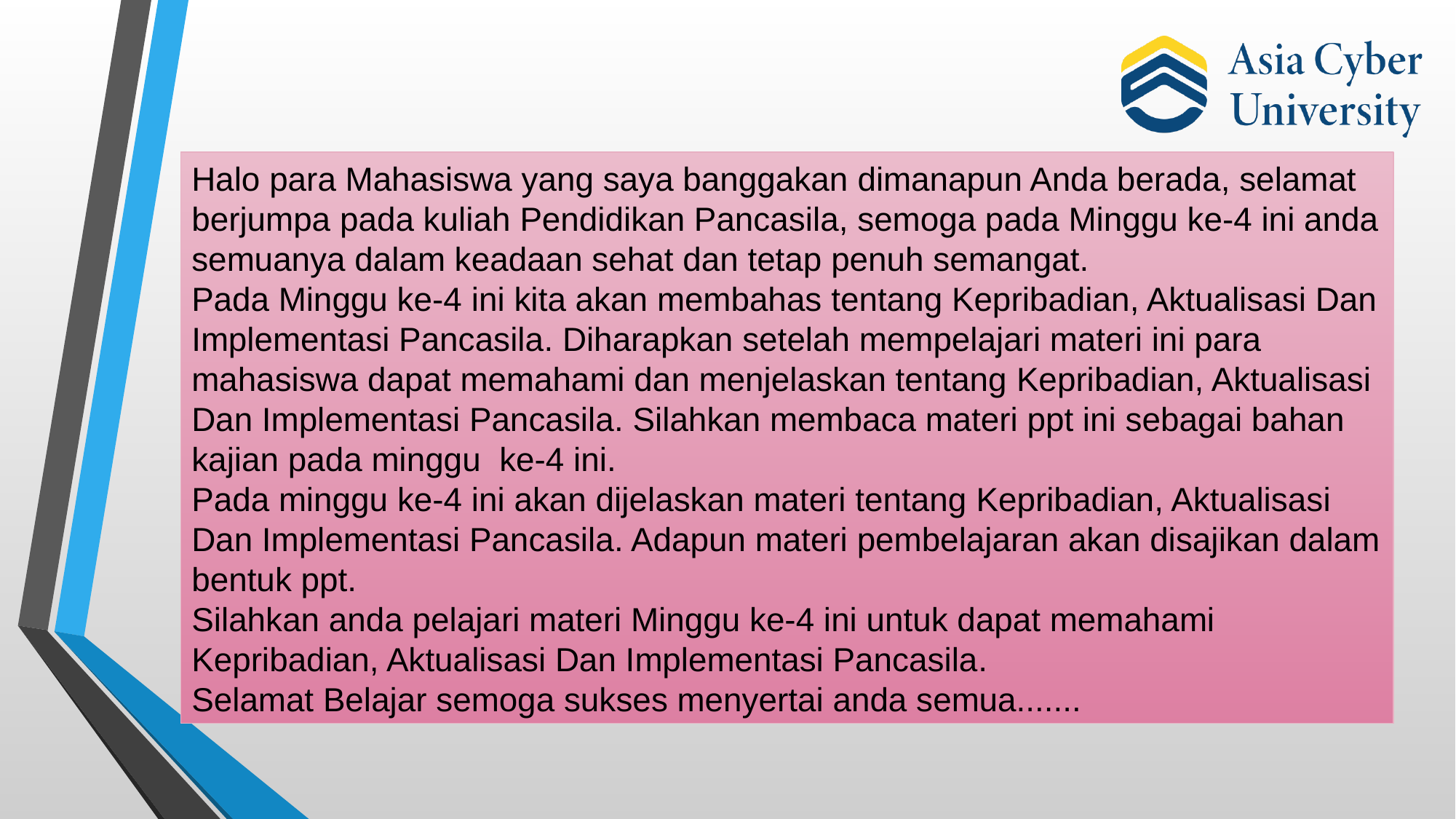

Halo para Mahasiswa yang saya banggakan dimanapun Anda berada, selamat berjumpa pada kuliah Pendidikan Pancasila, semoga pada Minggu ke-4 ini anda semuanya dalam keadaan sehat dan tetap penuh semangat.
Pada Minggu ke-4 ini kita akan membahas tentang Kepribadian, Aktualisasi Dan Implementasi Pancasila. Diharapkan setelah mempelajari materi ini para mahasiswa dapat memahami dan menjelaskan tentang Kepribadian, Aktualisasi Dan Implementasi Pancasila. Silahkan membaca materi ppt ini sebagai bahan kajian pada minggu  ke-4 ini.
Pada minggu ke-4 ini akan dijelaskan materi tentang Kepribadian, Aktualisasi Dan Implementasi Pancasila. Adapun materi pembelajaran akan disajikan dalam bentuk ppt.
Silahkan anda pelajari materi Minggu ke-4 ini untuk dapat memahami Kepribadian, Aktualisasi Dan Implementasi Pancasila.
Selamat Belajar semoga sukses menyertai anda semua.......